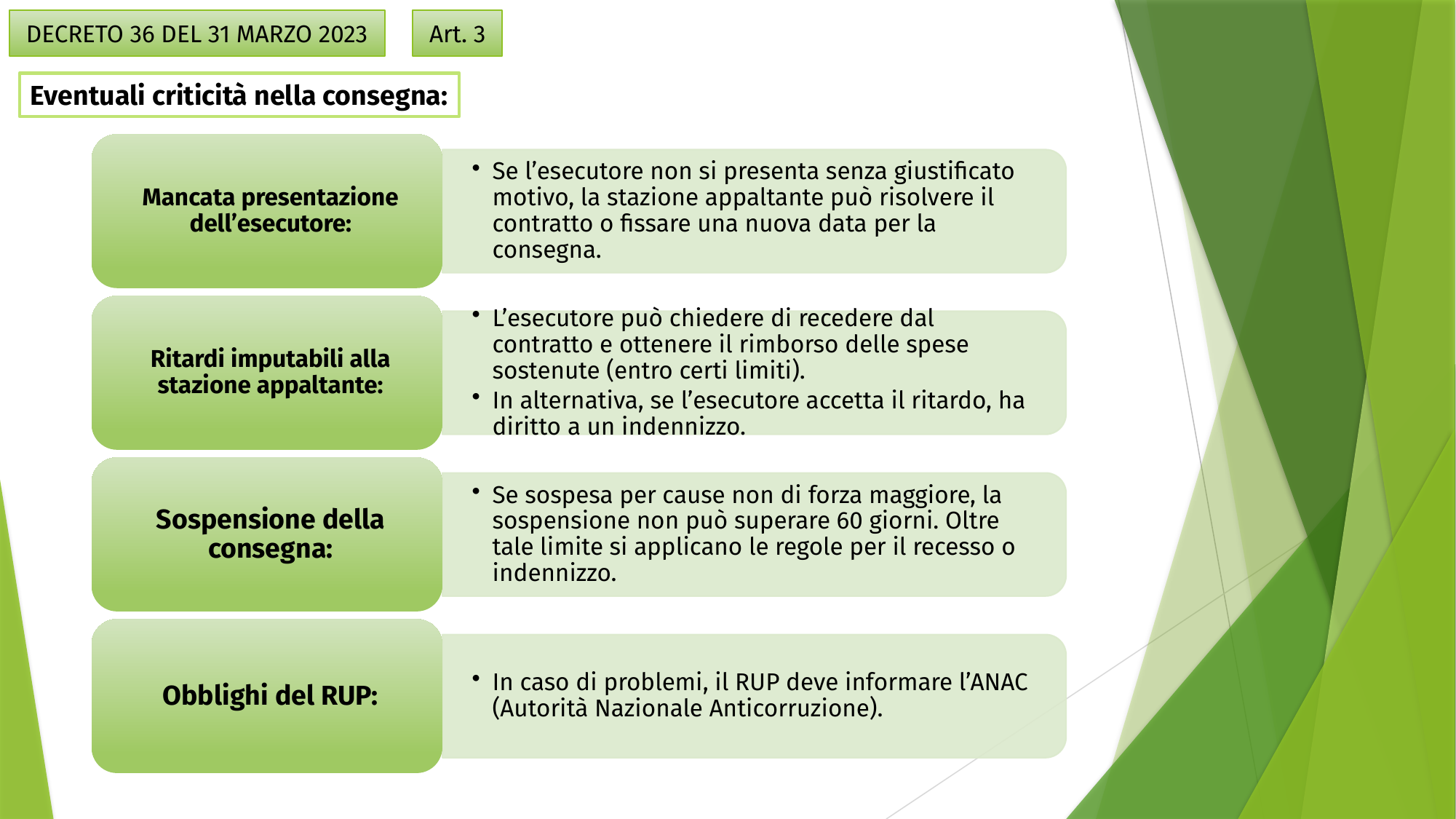

Art. 3
DECRETO 36 DEL 31 MARZO 2023
Eventuali criticità nella consegna:
Se l’esecutore non si presenta senza giustificato motivo, la stazione appaltante può risolvere il contratto o fissare una nuova data per la consegna.
Mancata presentazione dell’esecutore:
L’esecutore può chiedere di recedere dal contratto e ottenere il rimborso delle spese sostenute (entro certi limiti).
In alternativa, se l’esecutore accetta il ritardo, ha diritto a un indennizzo.
Ritardi imputabili alla stazione appaltante:
Se sospesa per cause non di forza maggiore, la sospensione non può superare 60 giorni. Oltre tale limite si applicano le regole per il recesso o indennizzo.
Sospensione della consegna:
In caso di problemi, il RUP deve informare l’ANAC (Autorità Nazionale Anticorruzione).
Obblighi del RUP: